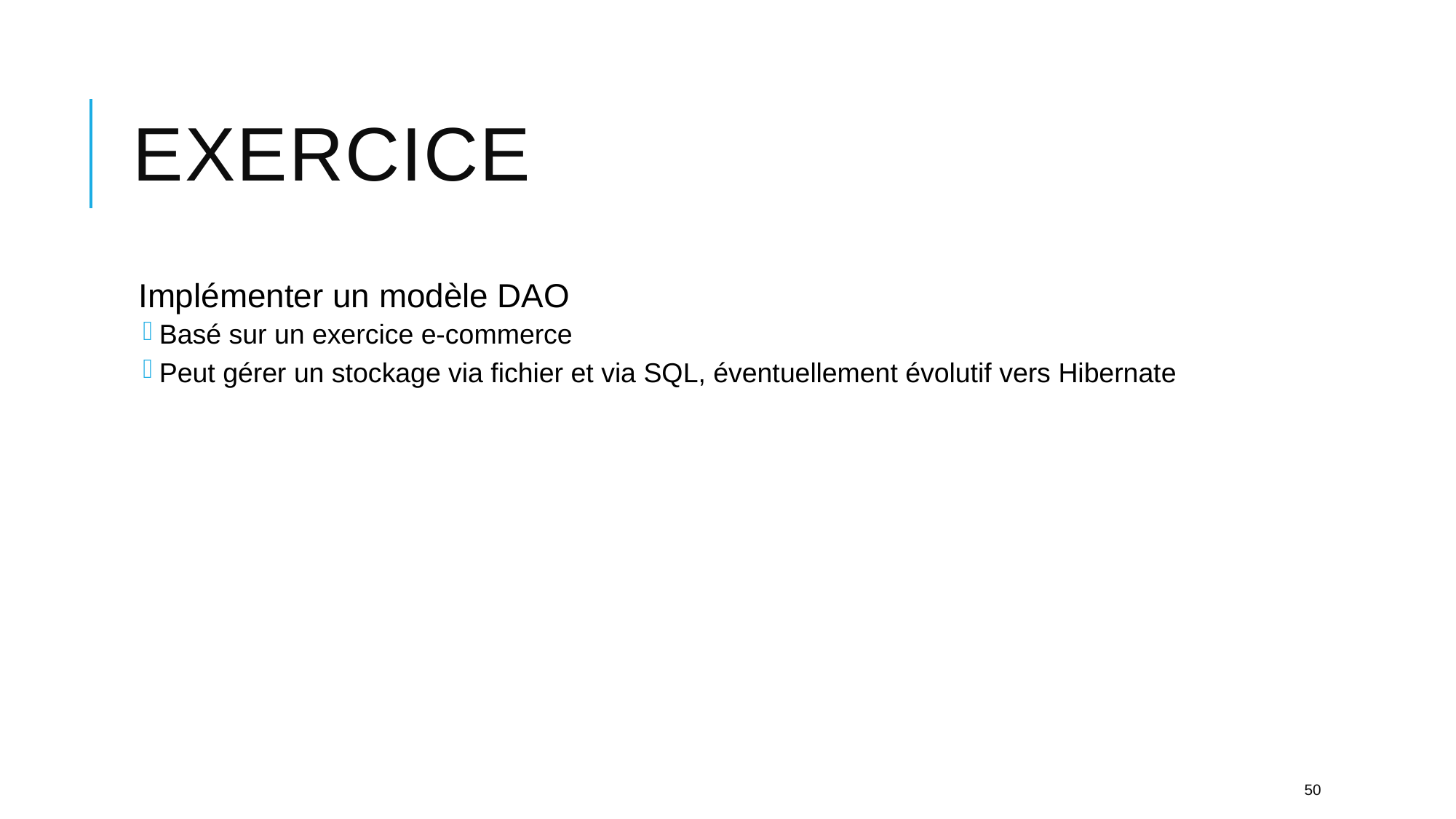

# Exercice
Implémenter un modèle DAO
Basé sur un exercice e-commerce
Peut gérer un stockage via fichier et via SQL, éventuellement évolutif vers Hibernate
50